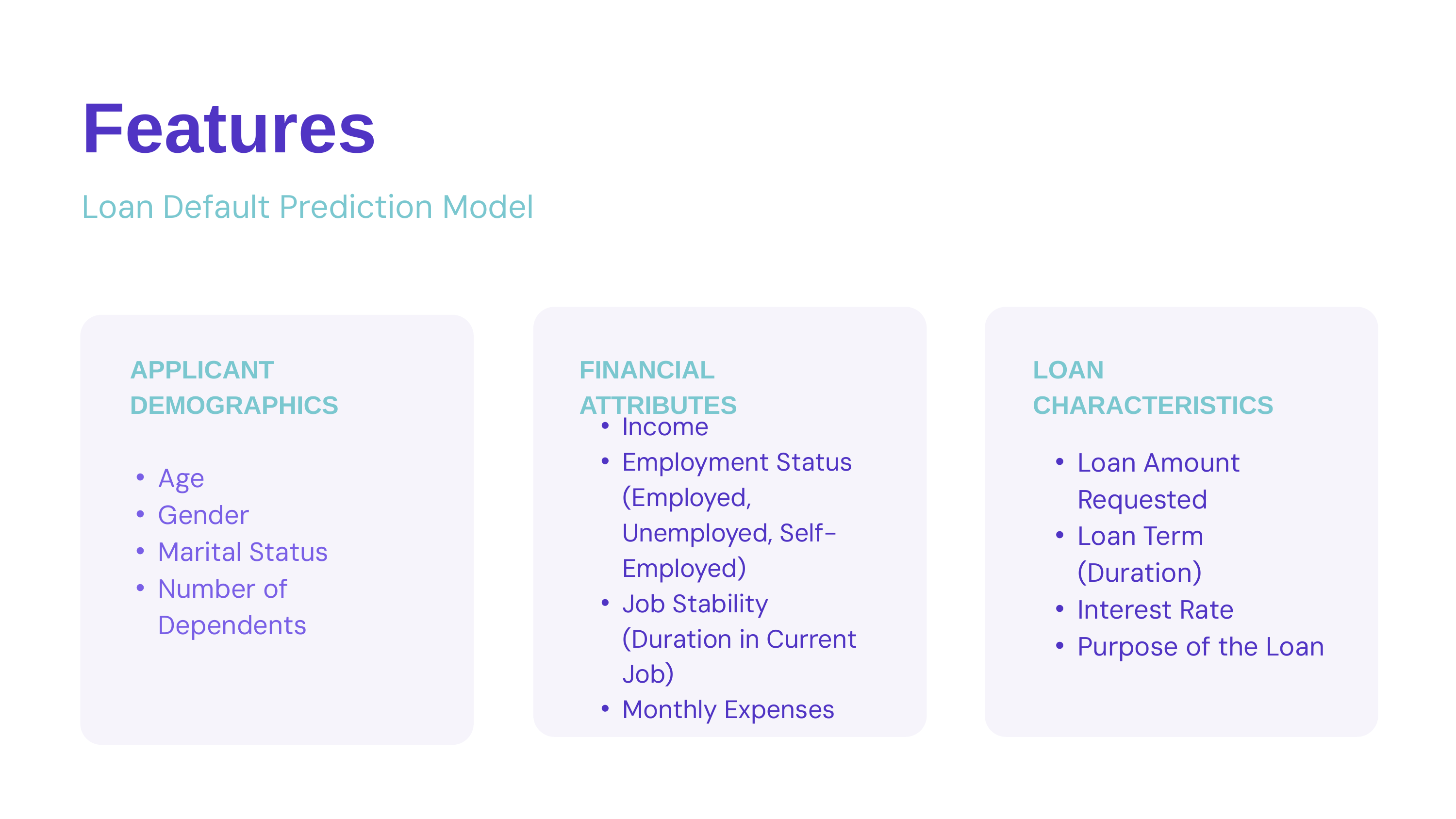

Features
Loan Default Prediction Model

APPLICANT DEMOGRAPHICS

FINANCIAL ATTRIBUTES
Income
Employment Status (Employed, Unemployed, Self-Employed)
Job Stability (Duration in Current Job)
Monthly Expenses

LOAN CHARACTERISTICS
Loan Amount Requested
Loan Term (Duration)
Interest Rate
Purpose of the Loan

Age
Gender
Marital Status
Number of Dependents